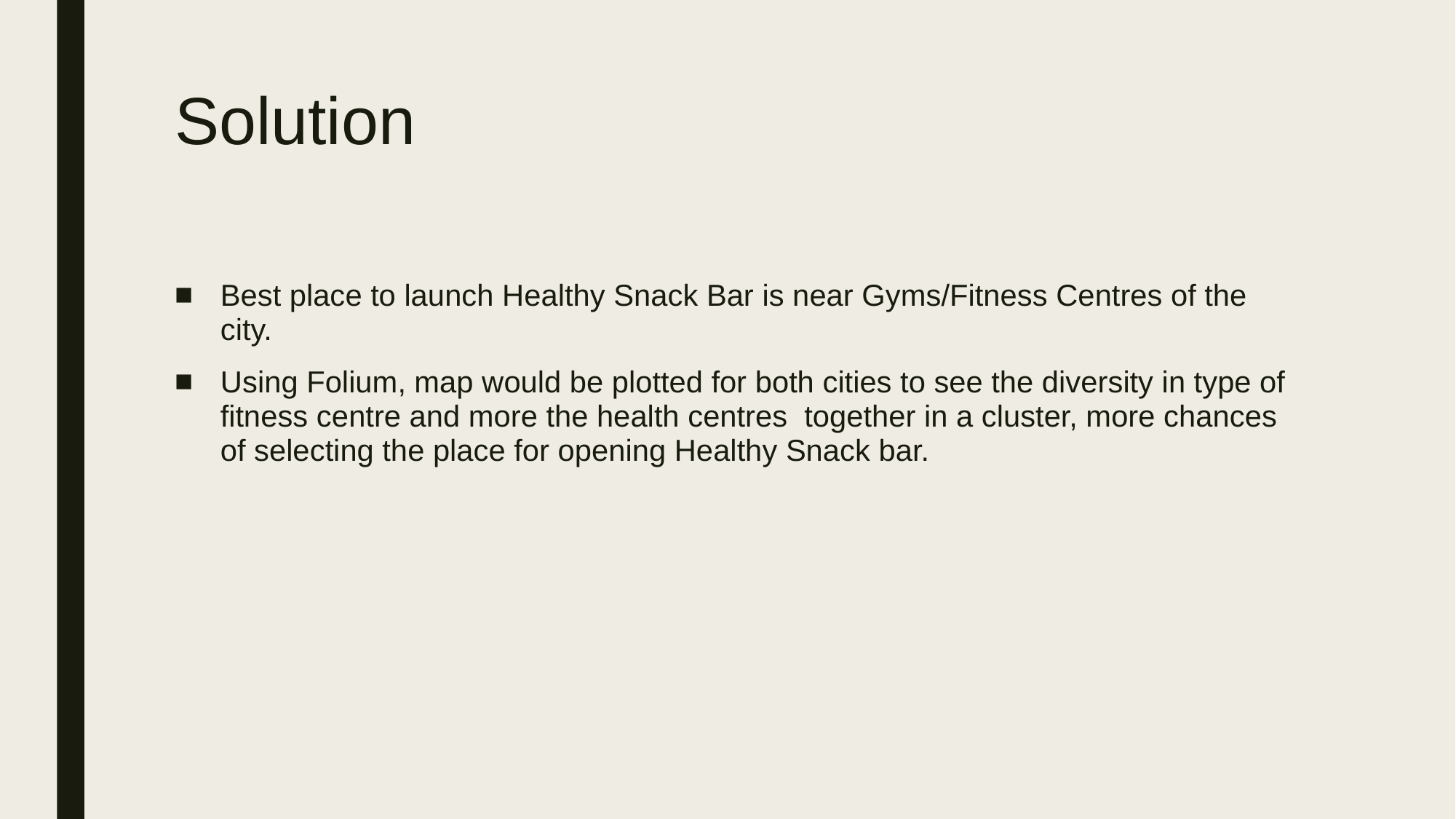

# Solution
Best place to launch Healthy Snack Bar is near Gyms/Fitness Centres of the city.
Using Folium, map would be plotted for both cities to see the diversity in type of fitness centre and more the health centres  together in a cluster, more chances of selecting the place for opening Healthy Snack bar.